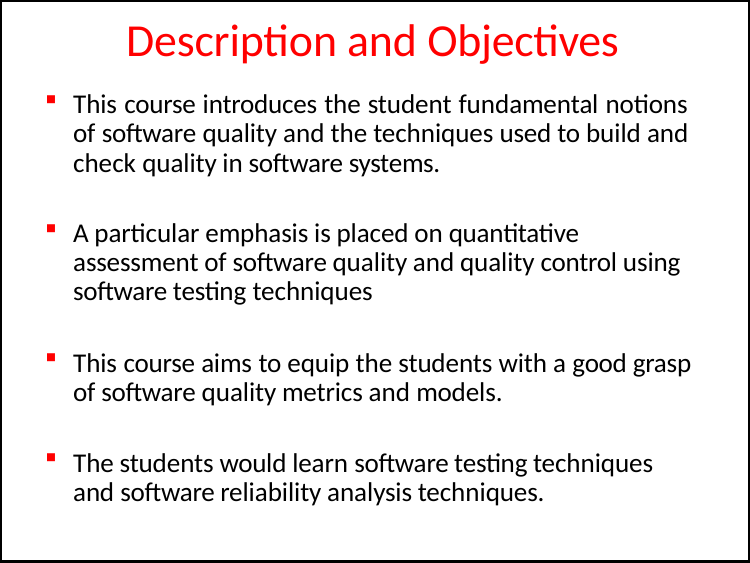

# Description and Objectives
This course introduces the student fundamental notions  of software quality and the techniques used to build and  check quality in software systems.

A particular emphasis is placed on quantitative  assessment of software quality and quality control using  software testing techniques

This course aims to equip the students with a good grasp  of software quality metrics and models.

The students would learn software testing techniques  and software reliability analysis techniques.